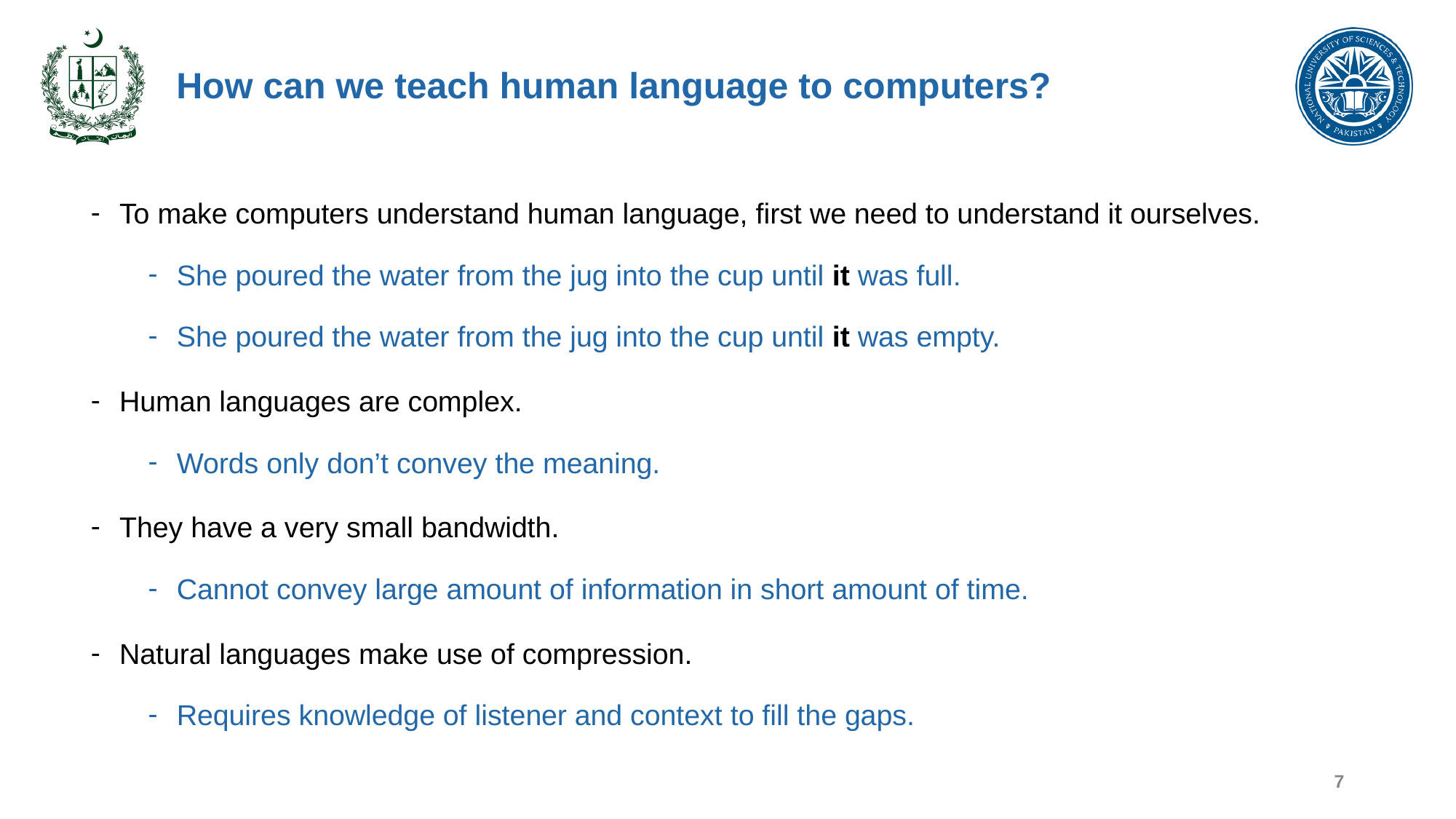

# How can we teach human language to computers?
To make computers understand human language, first we need to understand it ourselves.
She poured the water from the jug into the cup until it was full.
She poured the water from the jug into the cup until it was empty.
Human languages are complex.
Words only don’t convey the meaning.
They have a very small bandwidth.
Cannot convey large amount of information in short amount of time.
Natural languages make use of compression.
Requires knowledge of listener and context to fill the gaps.

7